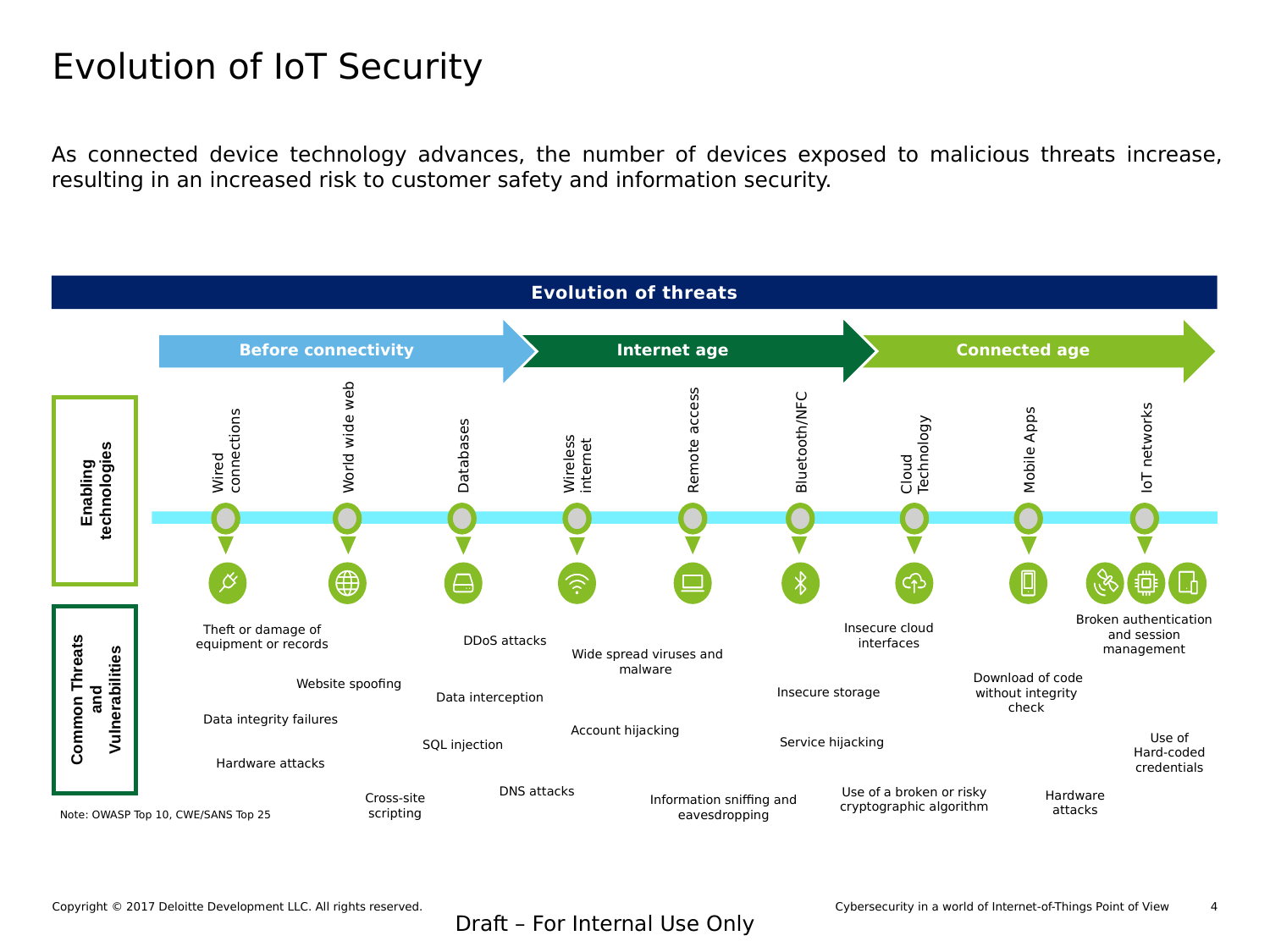

# Evolution of IoT Security
As connected device technology advances, the number of devices exposed to malicious threats increase, resulting in an increased risk to customer safety and information security.

Evolution of threats

Before connectivity
Internet age
Connected age
Enabling
technologies
IoT networks
Cloud
Technology
Bluetooth/NFC
Wireless internet
Remote access
Wired connections
World wide web
Mobile Apps
Databases

Common Threats
and
 Vulnerabilities
Broken authentication and session management
Insecure cloud interfaces
Theft or damage of equipment or records
DDoS attacks
Wide spread viruses and malware
 Download of code without integrity check
Website spoofing
Insecure storage
Data interception
Data integrity failures
Account hijacking
Use of
Hard-coded credentials
Service hijacking
SQL injection
Hardware attacks
DNS attacks
Use of a broken or risky cryptographic algorithm
Hardware attacks
Cross-site scripting
Information sniffing and eavesdropping
Note: OWASP Top 10, CWE/SANS Top 25
Draft – For Internal Use Only